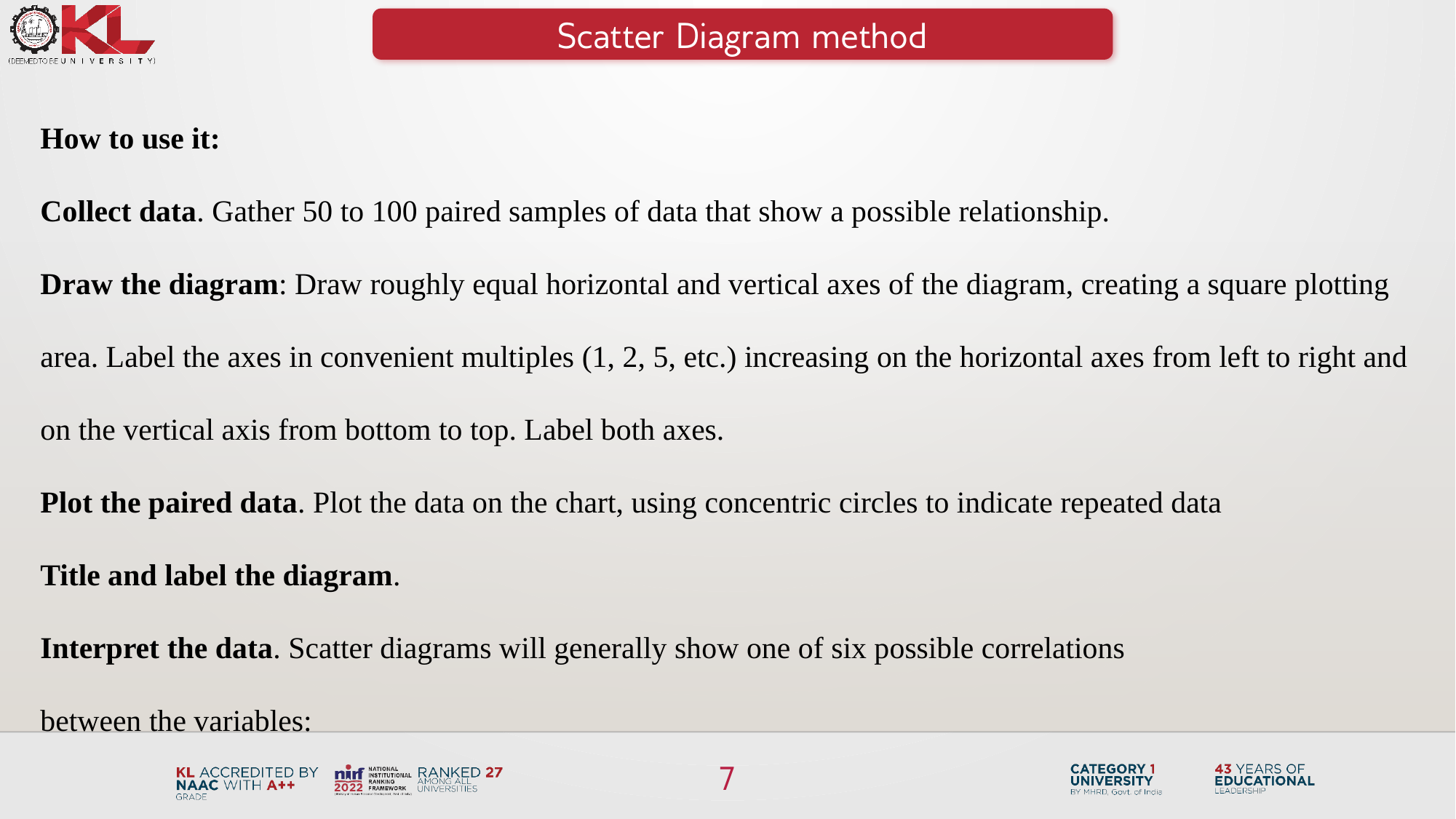

Scatter Diagram method
How to use it:
Collect data. Gather 50 to 100 paired samples of data that show a possible relationship.
Draw the diagram: Draw roughly equal horizontal and vertical axes of the diagram, creating a square plotting area. Label the axes in convenient multiples (1, 2, 5, etc.) increasing on the horizontal axes from left to right and
on the vertical axis from bottom to top. Label both axes.
Plot the paired data. Plot the data on the chart, using concentric circles to indicate repeated data
Title and label the diagram.
Interpret the data. Scatter diagrams will generally show one of six possible correlations
between the variables:
7